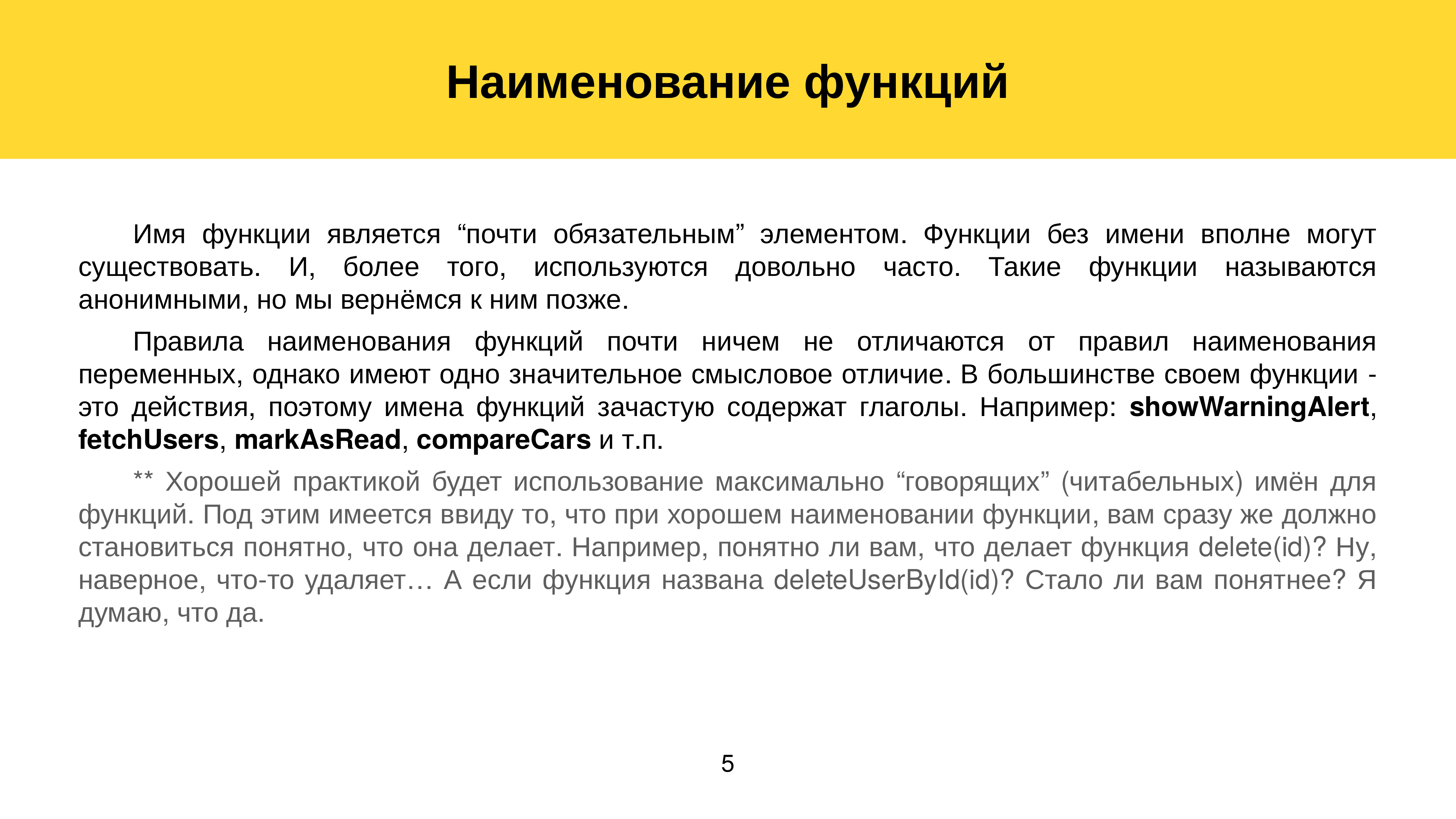

Наименование функций
	Имя функции является “почти обязательным” элементом. Функции без имени вполне могут существовать. И, более того, используются довольно часто. Такие функции называются анонимными, но мы вернёмся к ним позже.
	Правила наименования функций почти ничем не отличаются от правил наименования переменных, однако имеют одно значительное смысловое отличие. В большинстве своем функции - это действия, поэтому имена функций зачастую содержат глаголы. Например: showWarningAlert, fetchUsers, markAsRead, compareCars и т.п.
	** Хорошей практикой будет использование максимально “говорящих” (читабельных) имён для функций. Под этим имеется ввиду то, что при хорошем наименовании функции, вам сразу же должно становиться понятно, что она делает. Например, понятно ли вам, что делает функция delete(id)? Ну, наверное, что-то удаляет… А если функция названа deleteUserById(id)? Стало ли вам понятнее? Я думаю, что да.
5